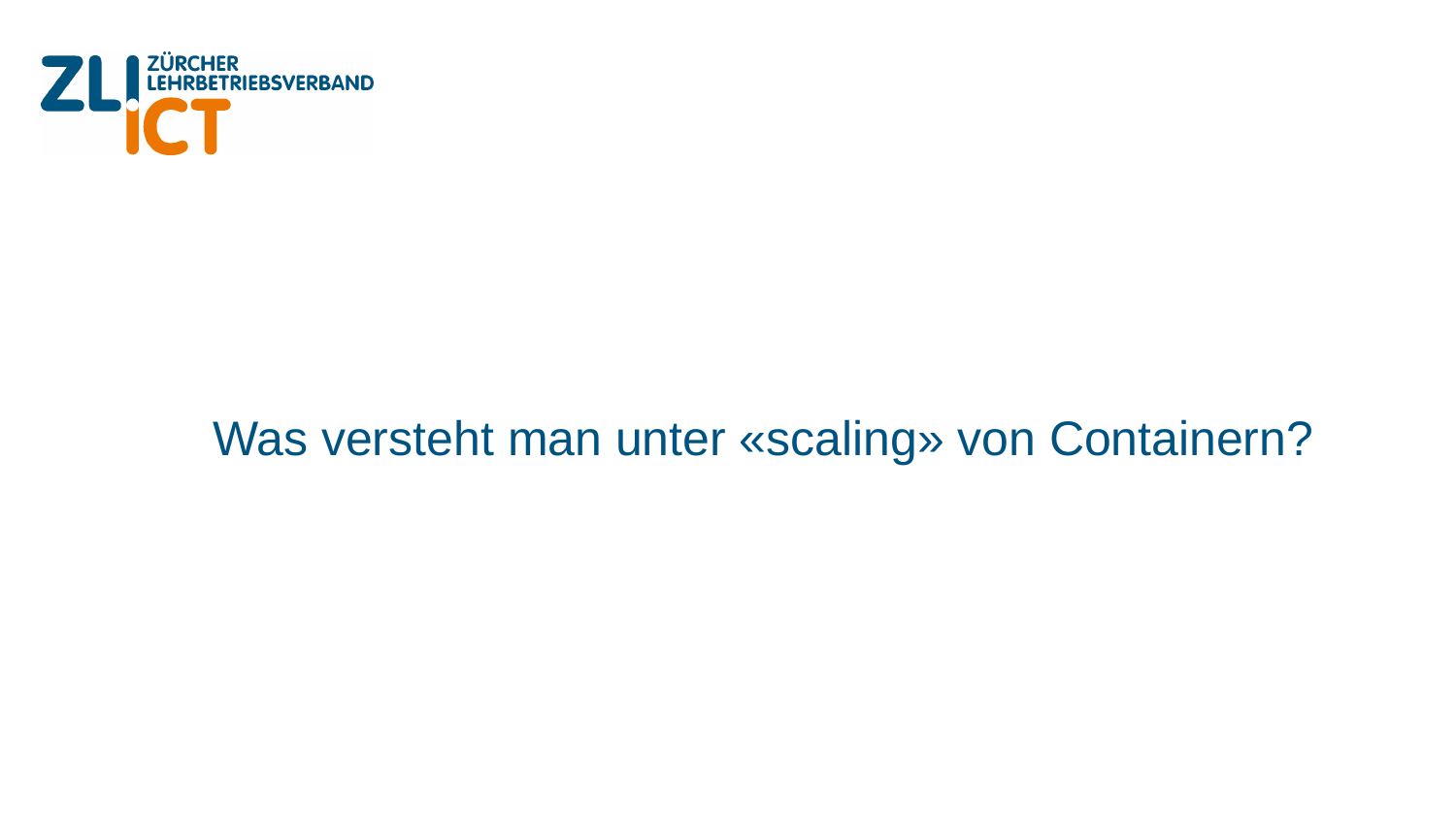

# Was versteht man unter «scaling» von Containern?